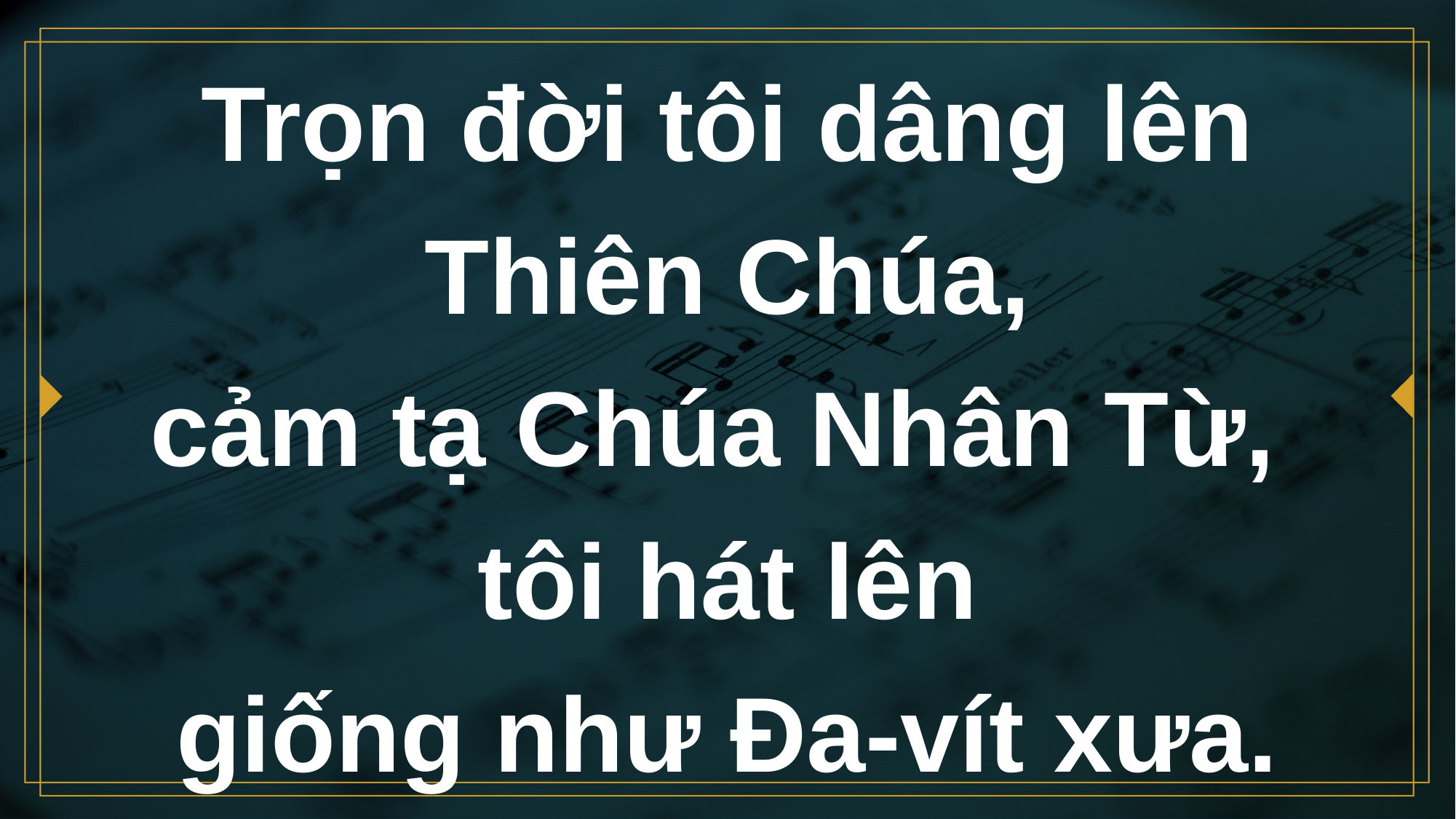

# Trọn đời tôi dâng lên Thiên Chúa, cảm tạ Chúa Nhân Từ, tôi hát lên giống như Đa-vít xưa.